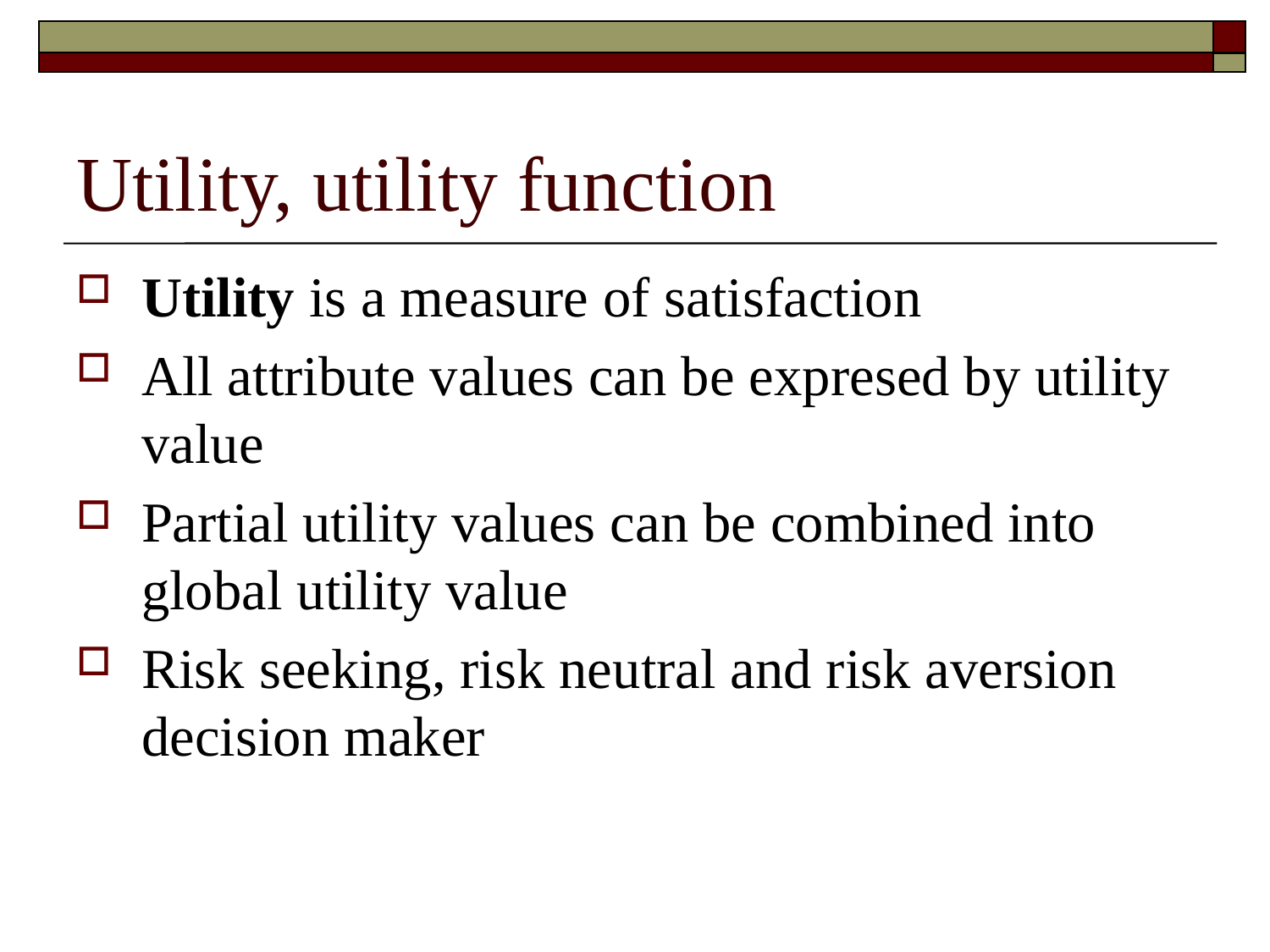

# Utility, utility function
Utility is a measure of satisfaction
All attribute values can be expresed by utility value
Partial utility values can be combined into global utility value
Risk seeking, risk neutral and risk aversion decision maker